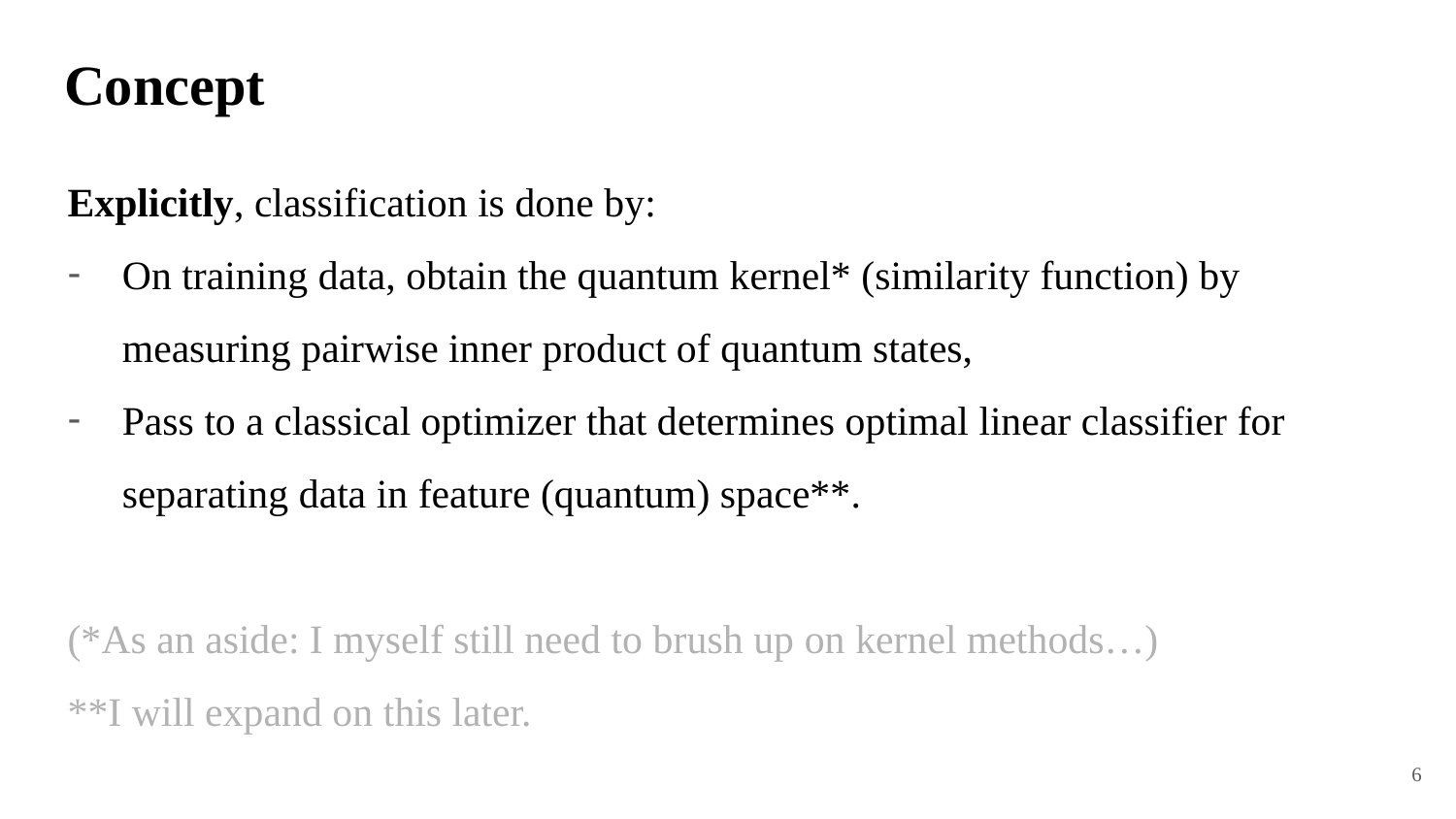

# Concept
Explicitly, classification is done by:
On training data, obtain the quantum kernel* (similarity function) by measuring pairwise inner product of quantum states,
Pass to a classical optimizer that determines optimal linear classifier for separating data in feature (quantum) space**.

(*As an aside: I myself still need to brush up on kernel methods…)
**I will expand on this later.

6